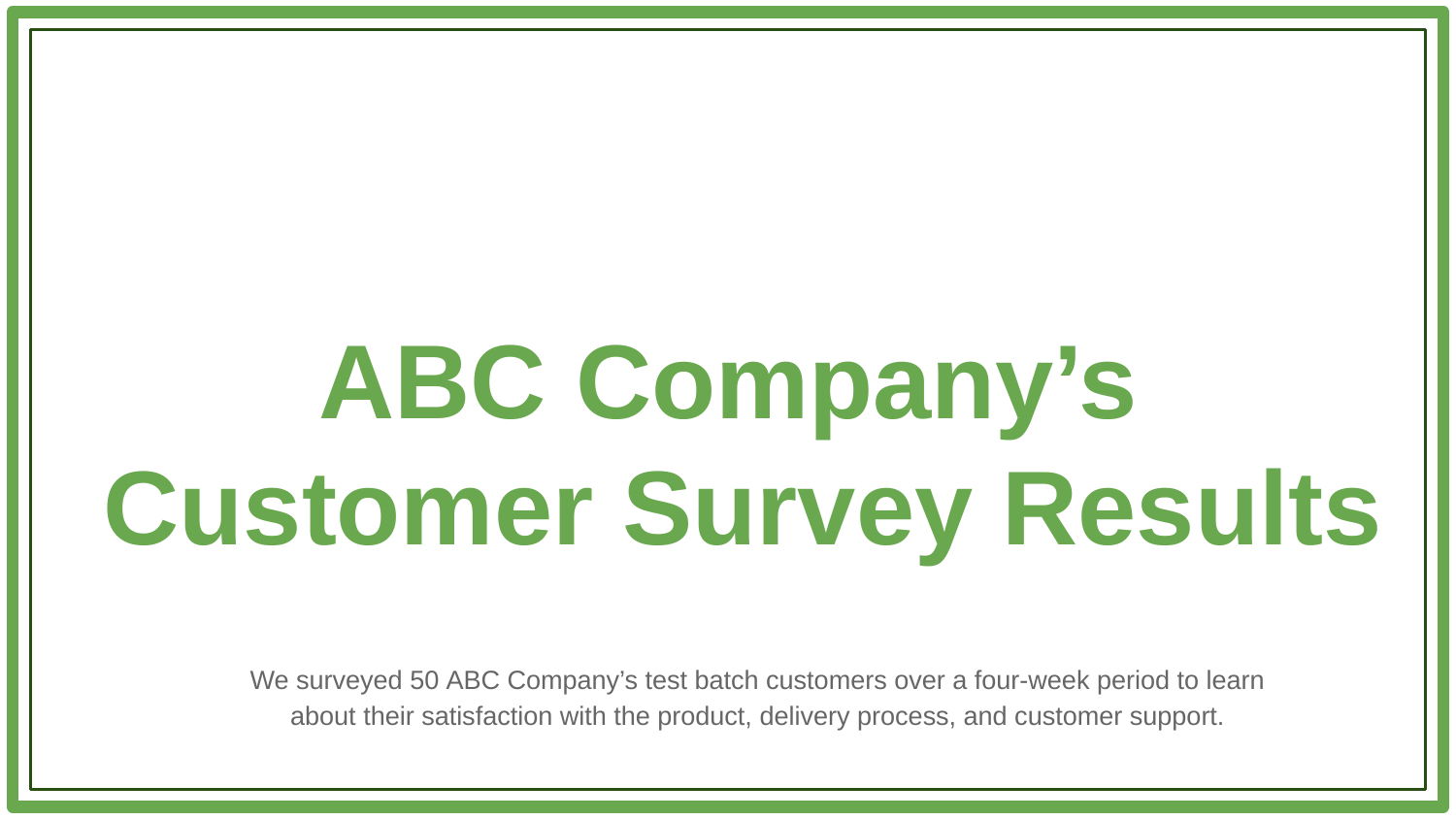

ABC Company’s
Customer Survey Results
We surveyed 50 ABC Company’s test batch customers over a four-week period to learn about their satisfaction with the product, delivery process, and customer support.